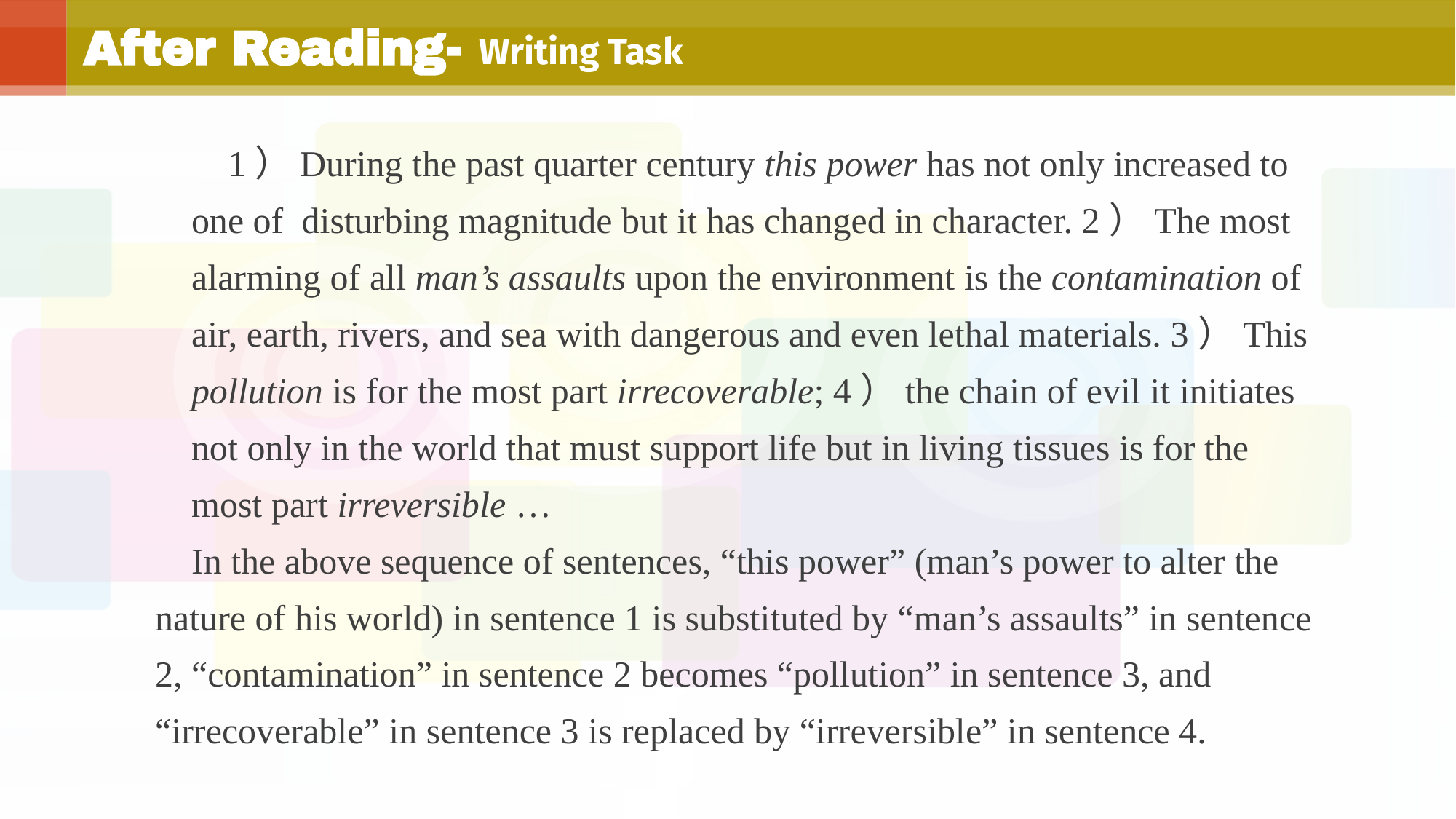

After Reading- Writing Task
        1）During the past quarter century this power has not only increased to
    one of  disturbing magnitude but it has changed in character. 2）The most
    alarming of all man’s assaults upon the environment is the contamination of
    air, earth, rivers, and sea with dangerous and even lethal materials. 3）This
    pollution is for the most part irrecoverable; 4）the chain of evil it initiates
    not only in the world that must support life but in living tissues is for the
    most part irreversible …
    In the above sequence of sentences, “this power” (man’s power to alter the nature of his world) in sentence 1 is substituted by “man’s assaults” in sentence 2, “contamination” in sentence 2 becomes “pollution” in sentence 3, and “irrecoverable” in sentence 3 is replaced by “irreversible” in sentence 4.